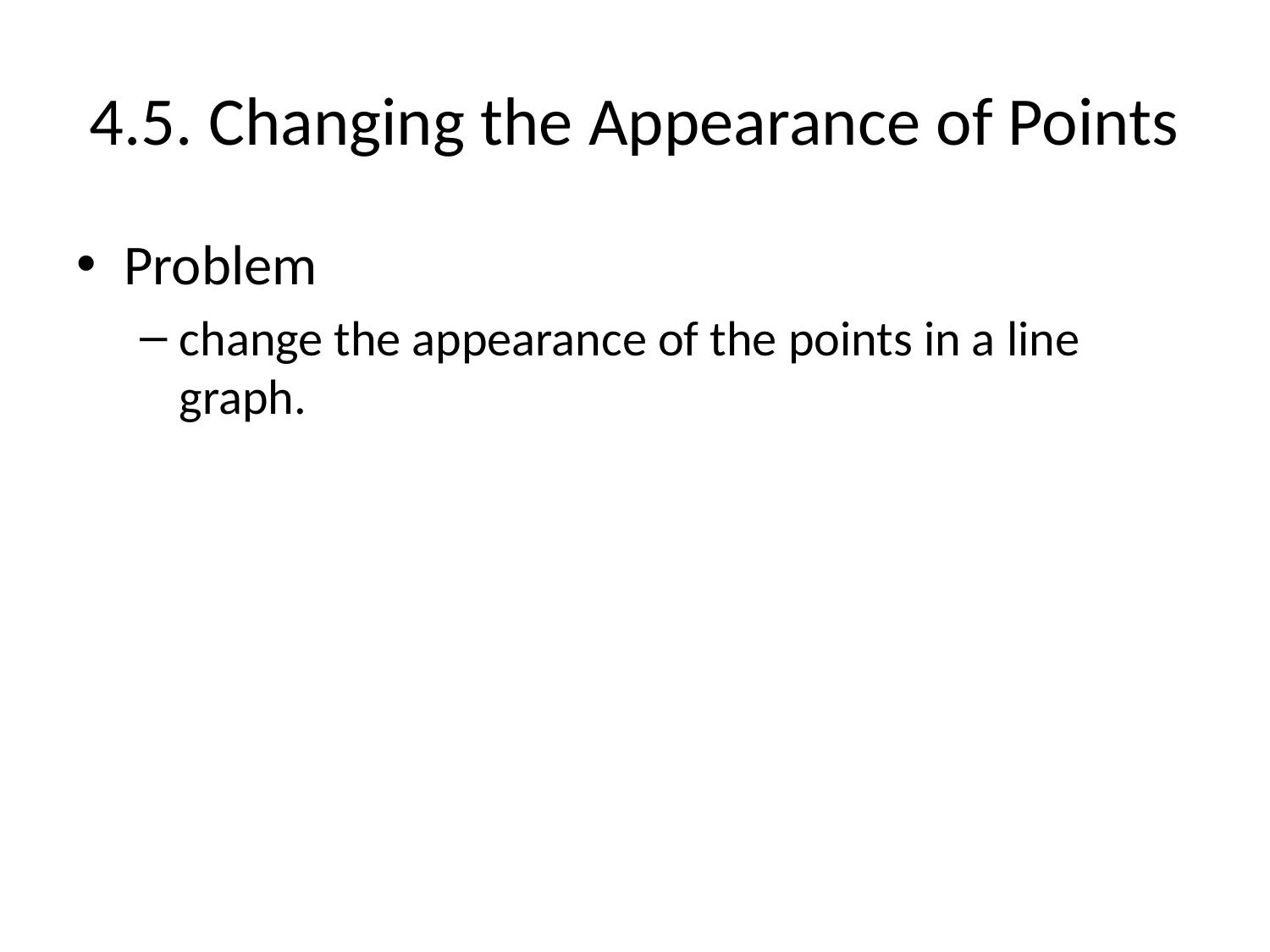

# 4.5. Changing the Appearance of Points
Problem
change the appearance of the points in a line graph.